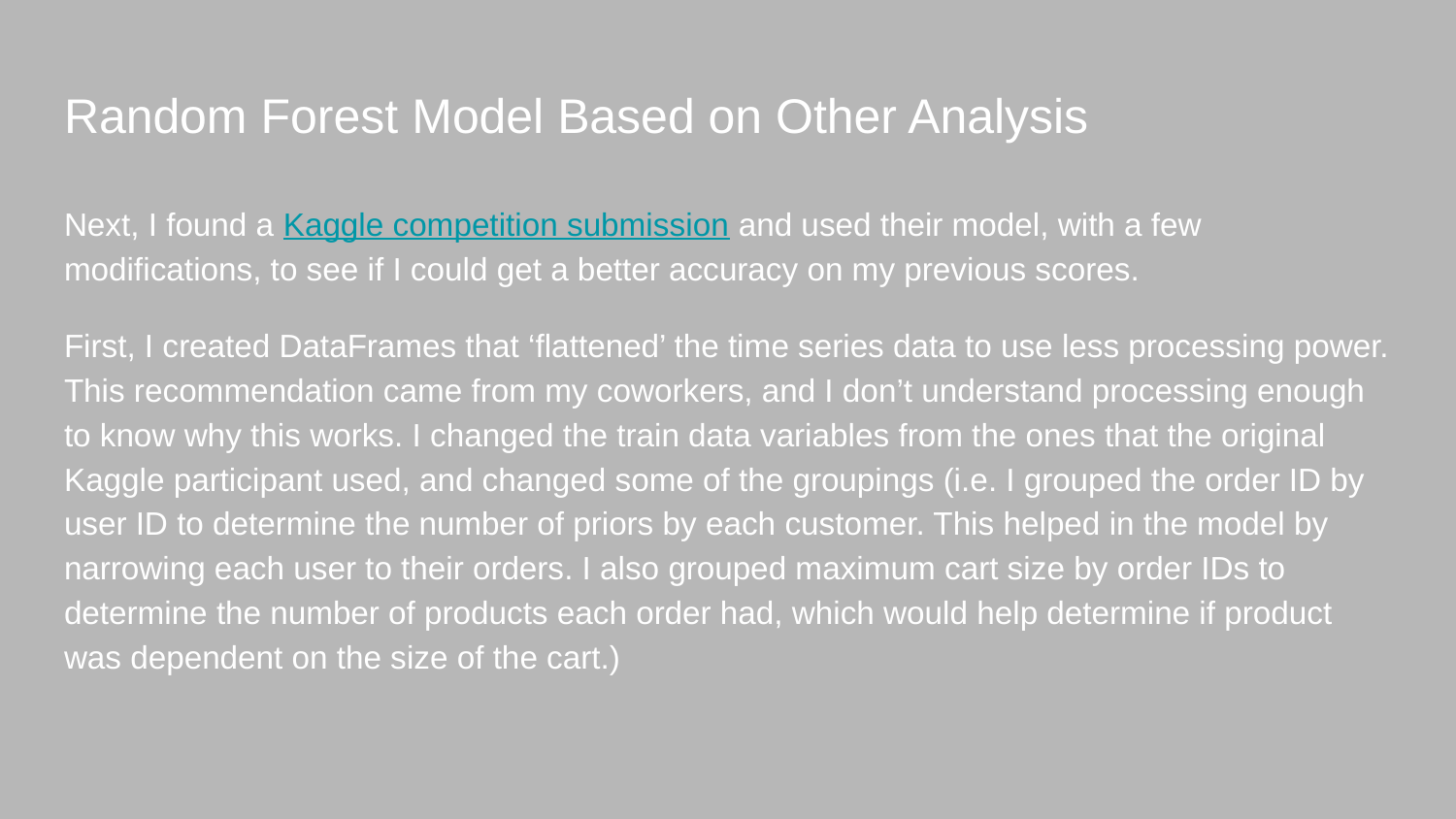

# Random Forest Model Based on Other Analysis
Next, I found a Kaggle competition submission and used their model, with a few modifications, to see if I could get a better accuracy on my previous scores.
First, I created DataFrames that ‘flattened’ the time series data to use less processing power. This recommendation came from my coworkers, and I don’t understand processing enough to know why this works. I changed the train data variables from the ones that the original Kaggle participant used, and changed some of the groupings (i.e. I grouped the order ID by user ID to determine the number of priors by each customer. This helped in the model by narrowing each user to their orders. I also grouped maximum cart size by order IDs to determine the number of products each order had, which would help determine if product was dependent on the size of the cart.)